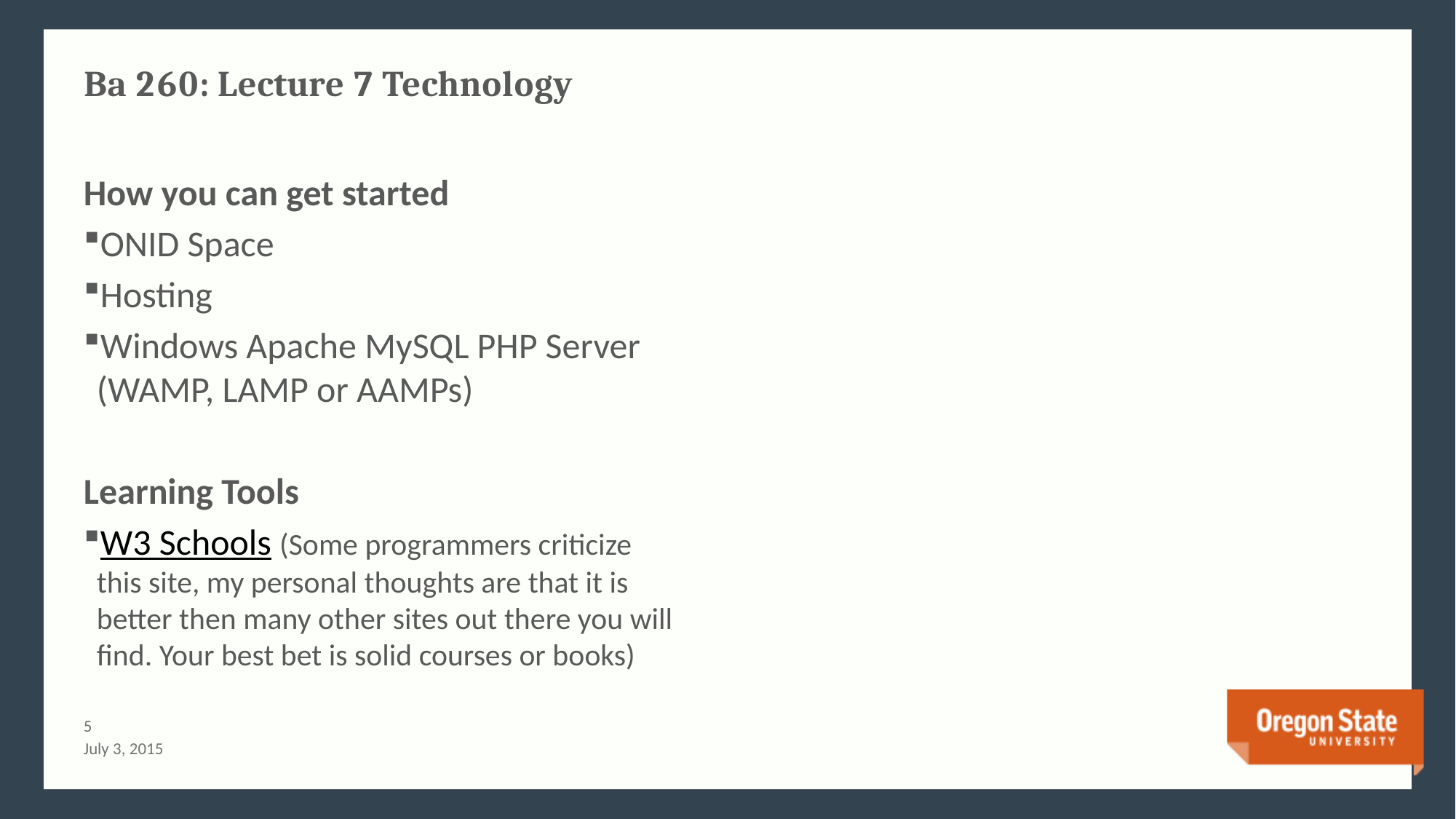

# Ba 260: Lecture 7 Technology
How you can get started
ONID Space
Hosting
Windows Apache MySQL PHP Server (WAMP, LAMP or AAMPs)

Learning Tools
W3 Schools (Some programmers criticize this site, my personal thoughts are that it is better then many other sites out there you will find. Your best bet is solid courses or books)
5
July 3, 2015